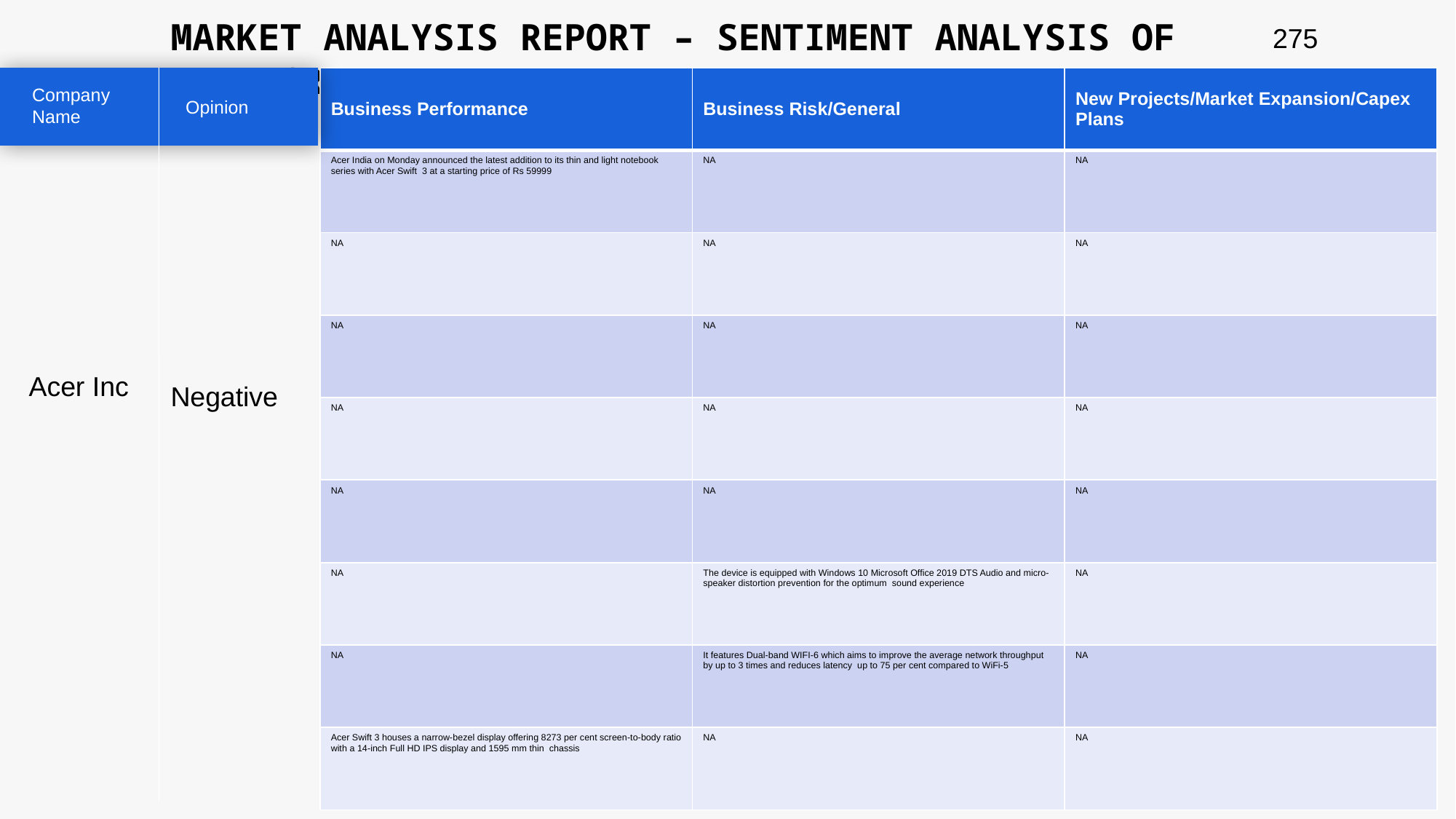

MARKET ANALYSIS REPORT – SENTIMENT ANALYSIS OF PEER GROUP
275

| Business Performance | Business Risk/General | New Projects/Market Expansion/Capex Plans |
| --- | --- | --- |
| Acer India on Monday announced the latest addition to its thin and light notebook series with Acer Swift 3 at a starting price of Rs 59999 | NA | NA |
| NA | NA | NA |
| NA | NA | NA |
| NA | NA | NA |
| NA | NA | NA |
| NA | The device is equipped with Windows 10 Microsoft Office 2019 DTS Audio and micro-speaker distortion prevention for the optimum sound experience | NA |
| NA | It features Dual-band WIFI-6 which aims to improve the average network throughput by up to 3 times and reduces latency up to 75 per cent compared to WiFi-5 | NA |
| Acer Swift 3 houses a narrow-bezel display offering 8273 per cent screen-to-body ratio with a 14-inch Full HD IPS display and 1595 mm thin chassis | NA | NA |
Company Name
Opinion
Acer Inc
Negative